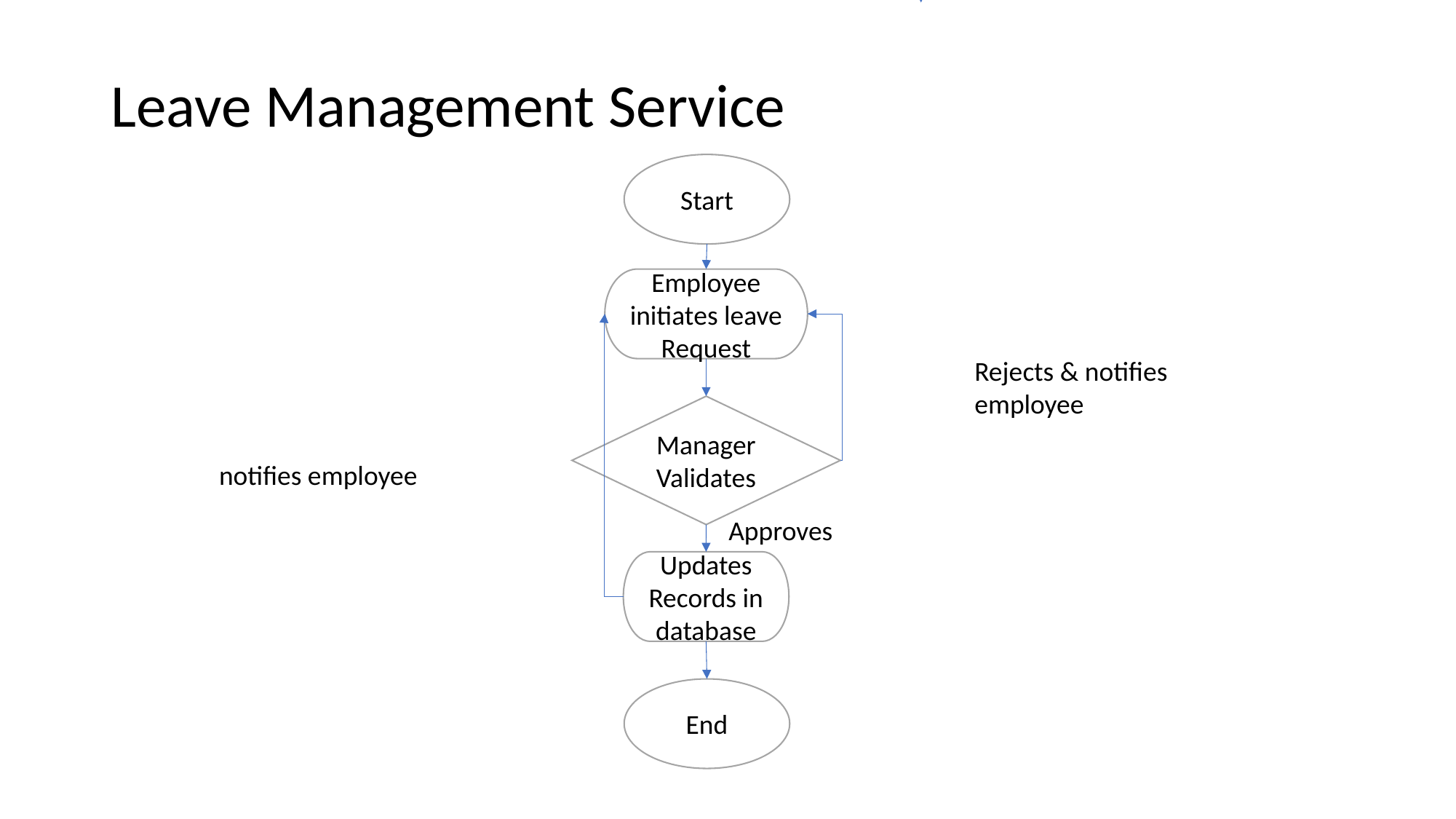

# Leave Management Service
Start
Employee initiates leave Request
Rejects & notifies employee
Manager Validates
notifies employee
Approves
Updates Records in database
End